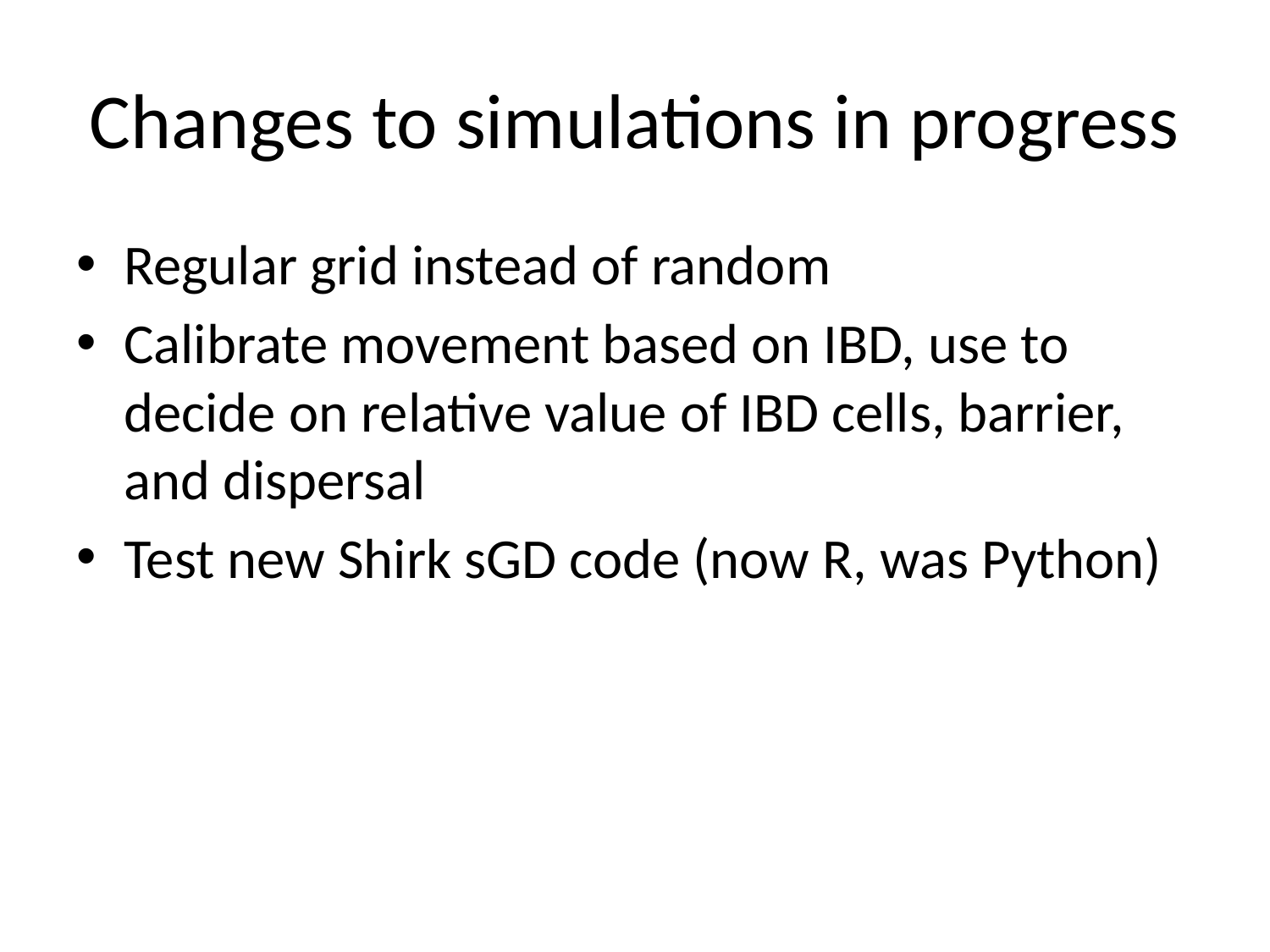

# Changes to simulations in progress
Regular grid instead of random
Calibrate movement based on IBD, use to decide on relative value of IBD cells, barrier, and dispersal
Test new Shirk sGD code (now R, was Python)